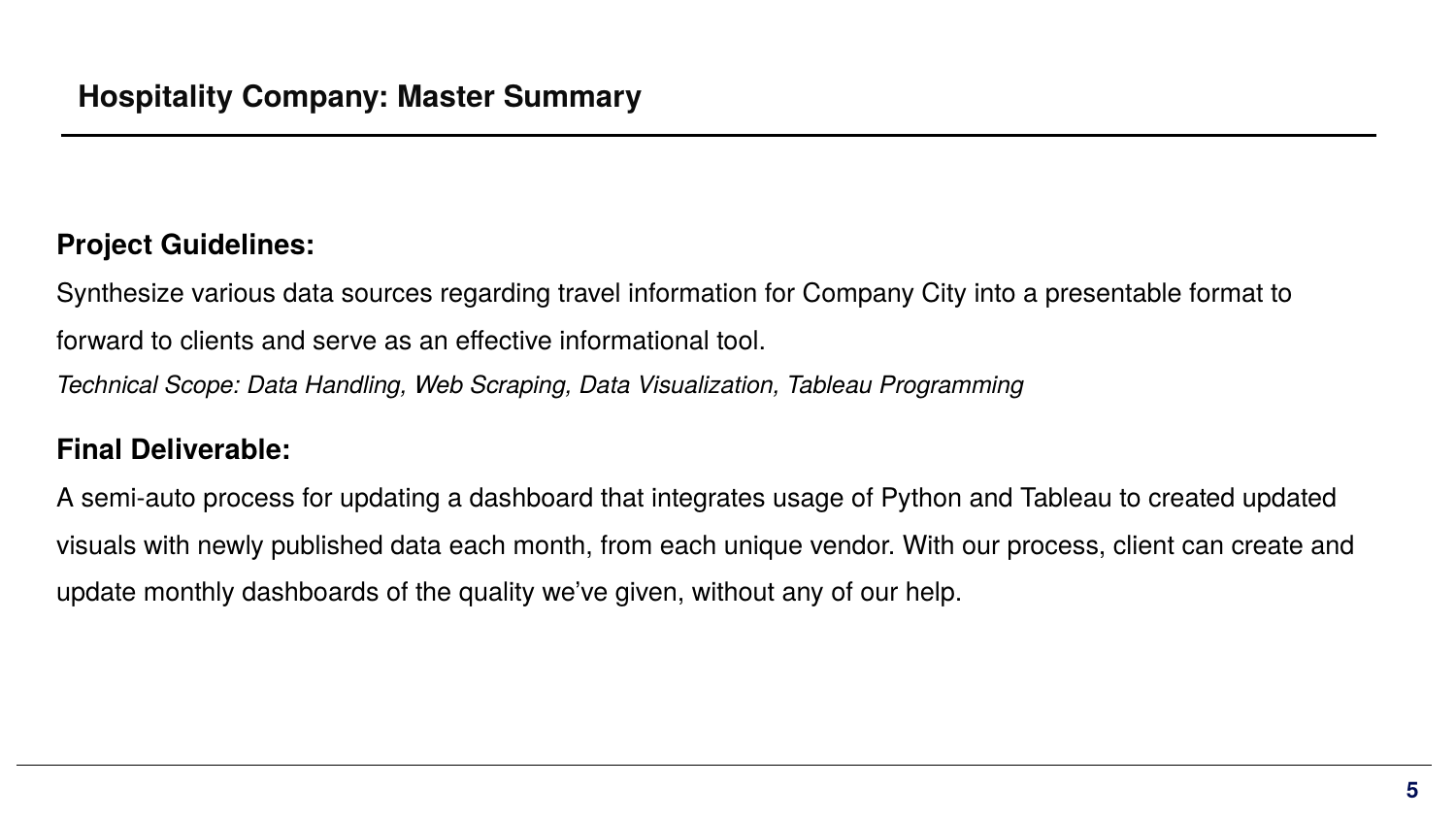

Hospitality Company: Master Summary
Project Guidelines:
Synthesize various data sources regarding travel information for Company City into a presentable format to forward to clients and serve as an effective informational tool.
Technical Scope: Data Handling, Web Scraping, Data Visualization, Tableau Programming
Final Deliverable:
A semi-auto process for updating a dashboard that integrates usage of Python and Tableau to created updated visuals with newly published data each month, from each unique vendor. With our process, client can create and update monthly dashboards of the quality we’ve given, without any of our help.

Challenge:
5